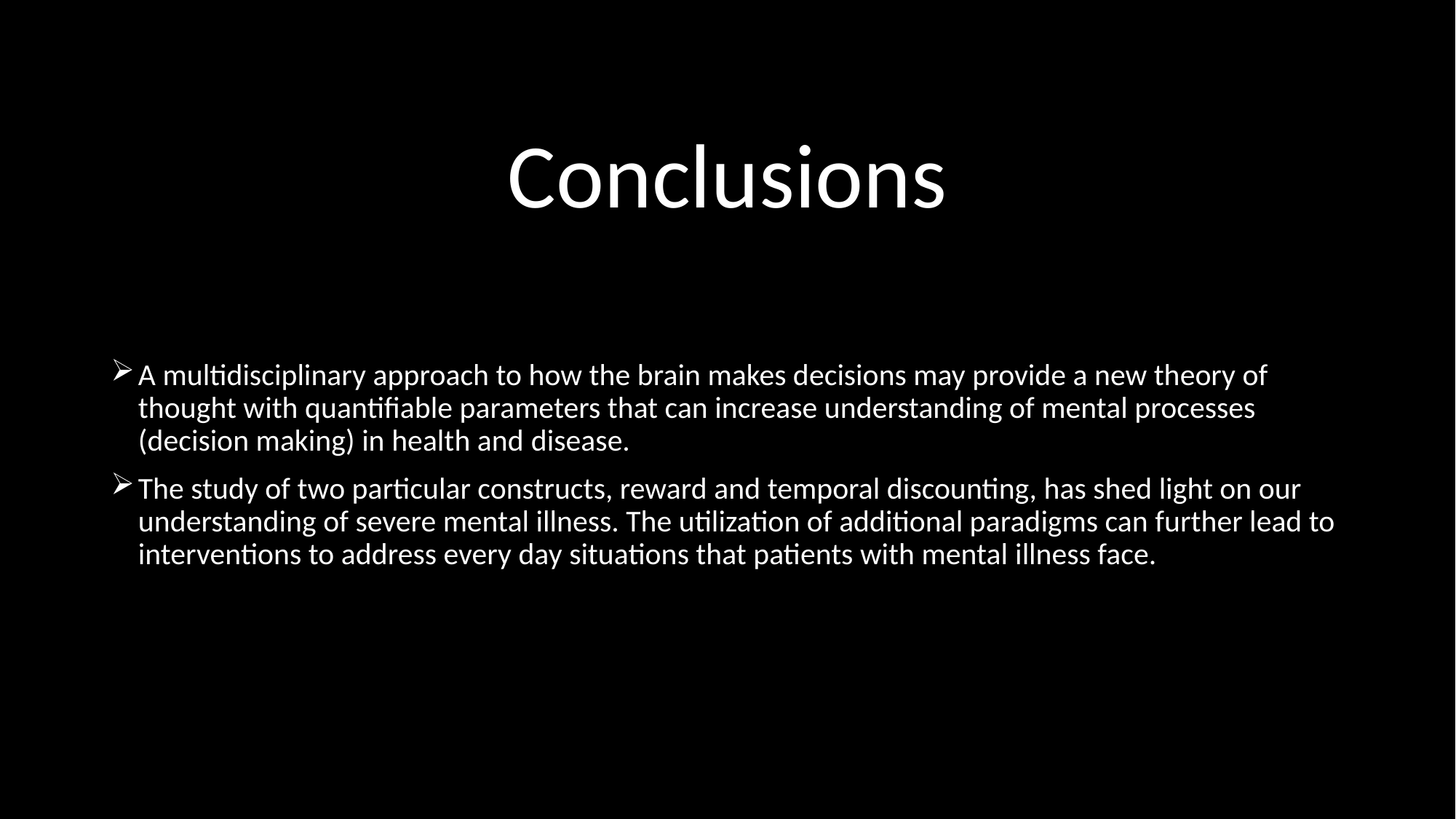

# Conclusions
A multidisciplinary approach to how the brain makes decisions may provide a new theory of thought with quantifiable parameters that can increase understanding of mental processes (decision making) in health and disease.
The study of two particular constructs, reward and temporal discounting, has shed light on our understanding of severe mental illness. The utilization of additional paradigms can further lead to interventions to address every day situations that patients with mental illness face.